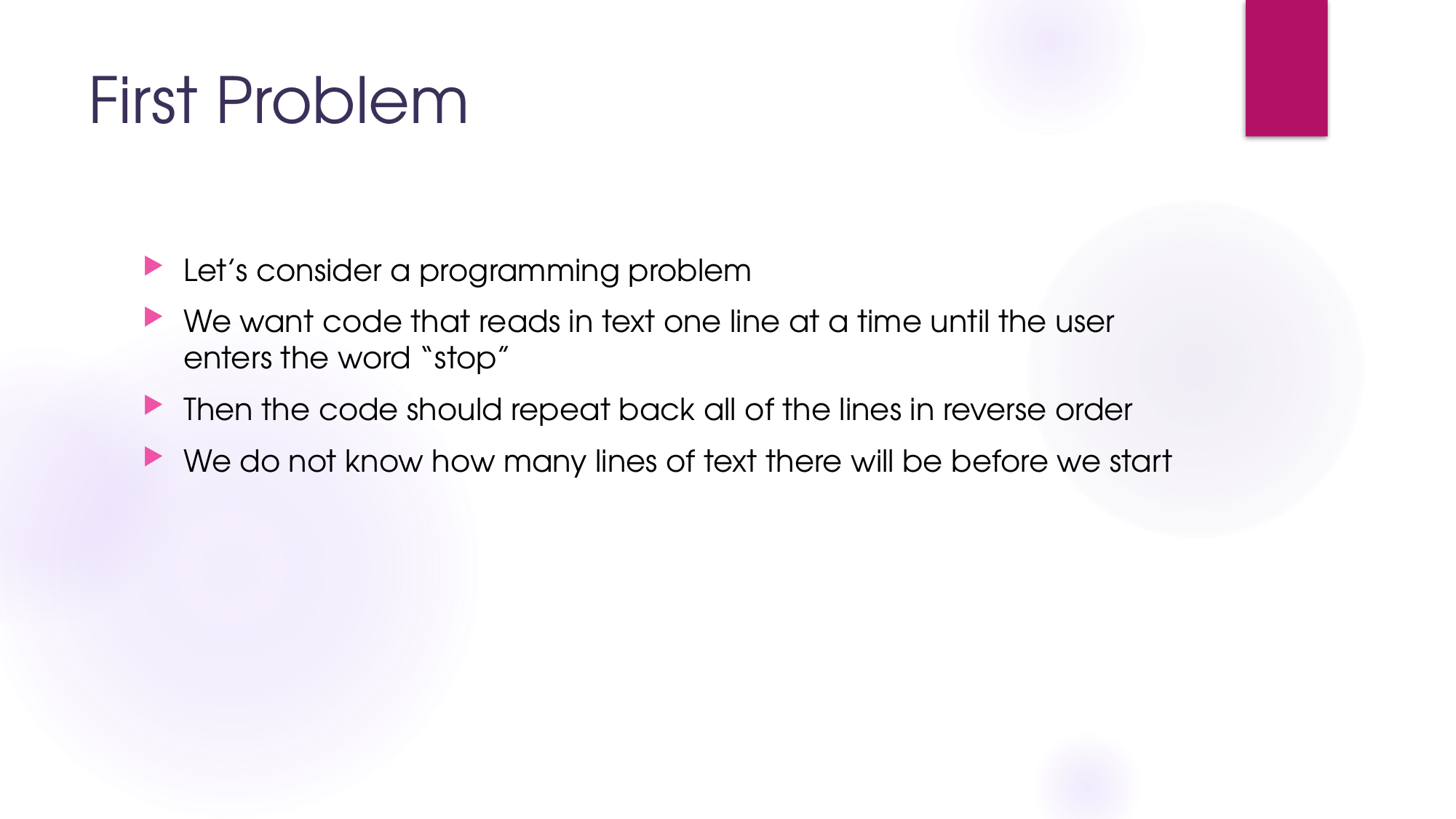

# First Problem
Let’s consider a programming problem
We want code that reads in text one line at a time until the user enters the word “stop”
Then the code should repeat back all of the lines in reverse order
We do not know how many lines of text there will be before we start